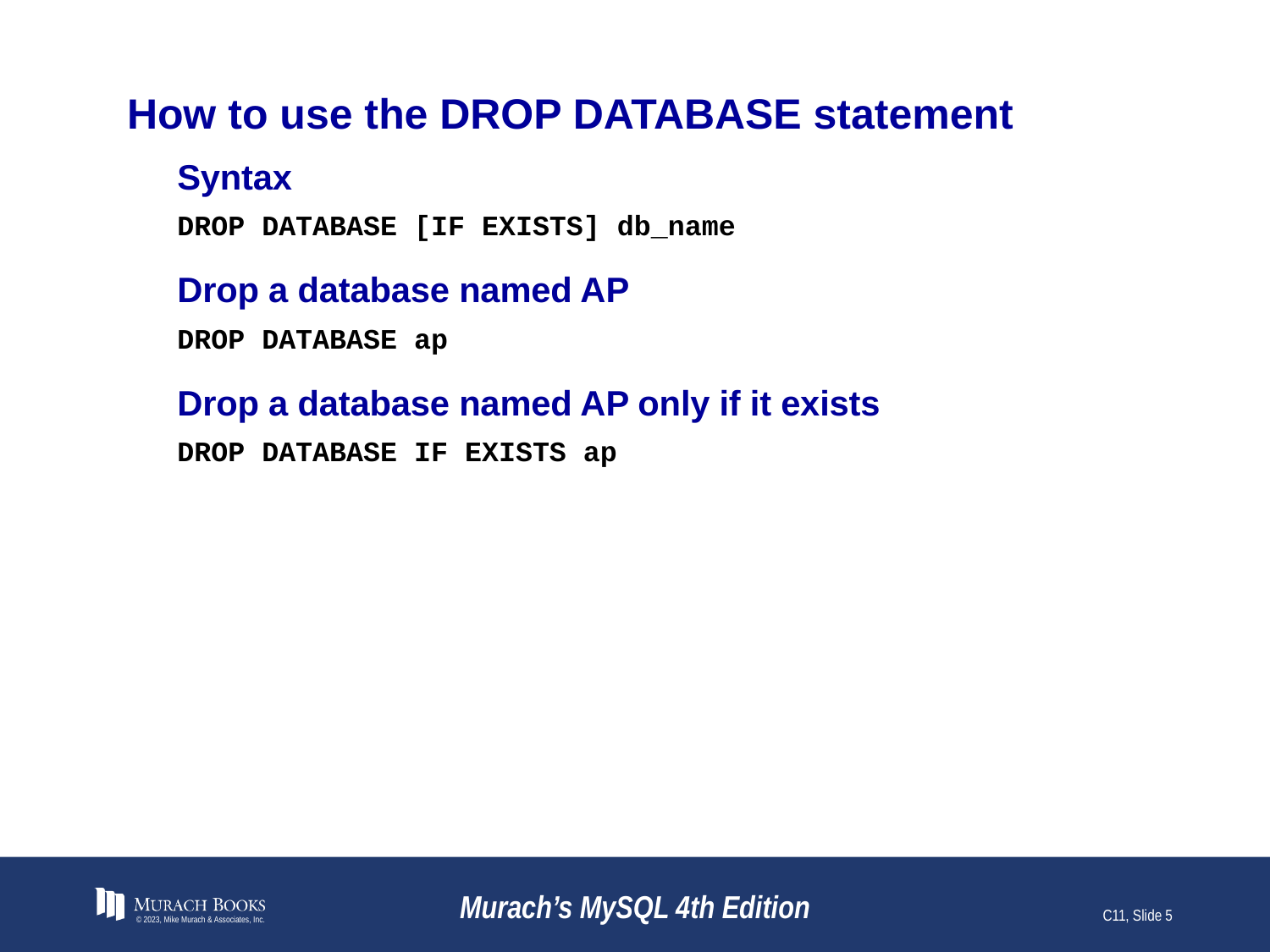

# How to use the DROP DATABASE statement
Syntax
DROP DATABASE [IF EXISTS] db_name
Drop a database named AP
DROP DATABASE ap
Drop a database named AP only if it exists
DROP DATABASE IF EXISTS ap

© 2023, Mike Murach & Associates, Inc.
Murach’s MySQL 4th Edition

C11, Slide 5